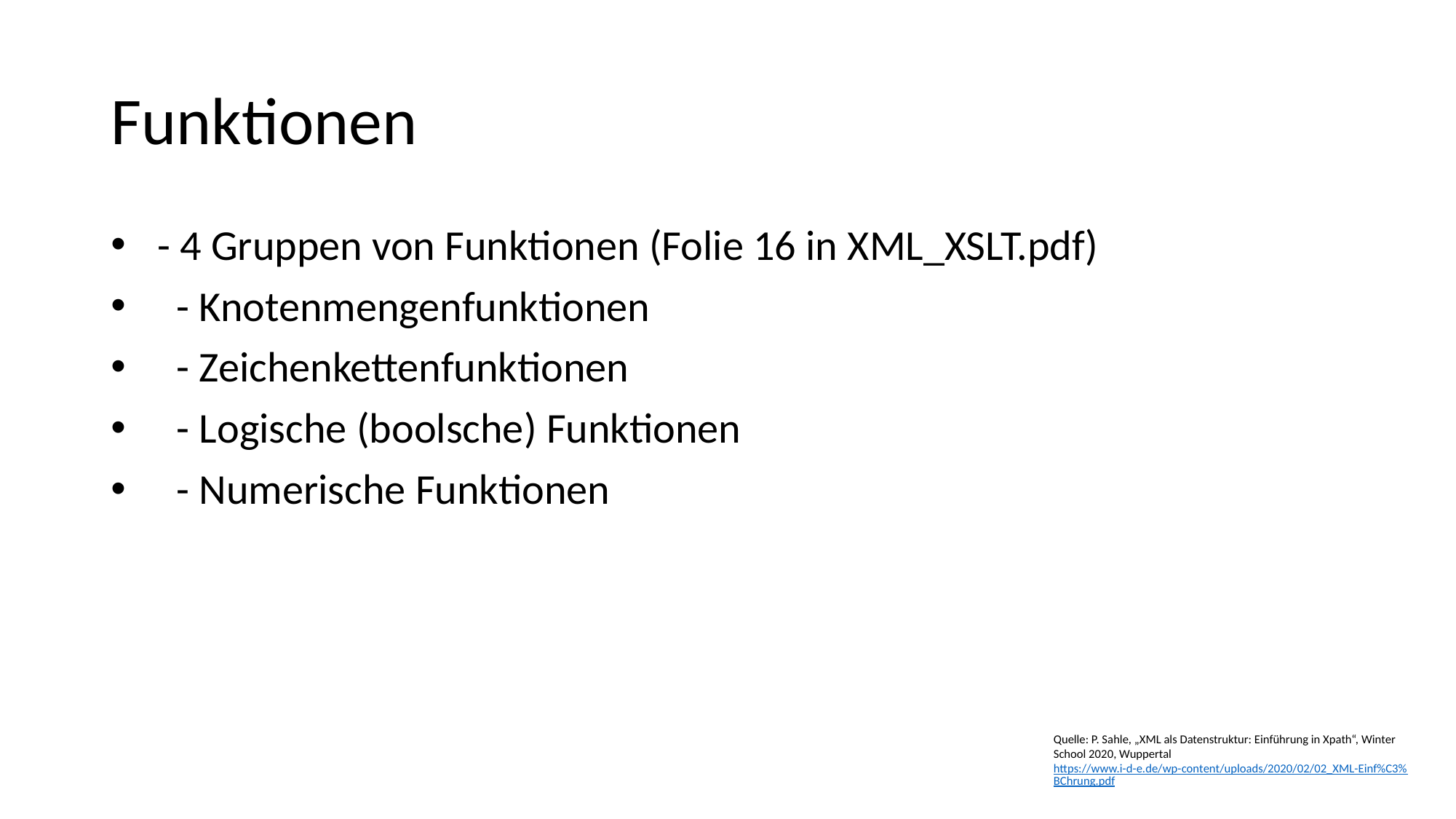

# Funktionen
  - 4 Gruppen von Funktionen (Folie 16 in XML_XSLT.pdf)
    - Knotenmengenfunktionen
    - Zeichenkettenfunktionen
    - Logische (boolsche) Funktionen
    - Numerische Funktionen

Quelle: P. Sahle, „XML als Datenstruktur: Einführung in Xpath“, Winter School 2020, Wuppertal https://www.i-d-e.de/wp-content/uploads/2020/02/02_XML-Einf%C3%BChrung.pdf